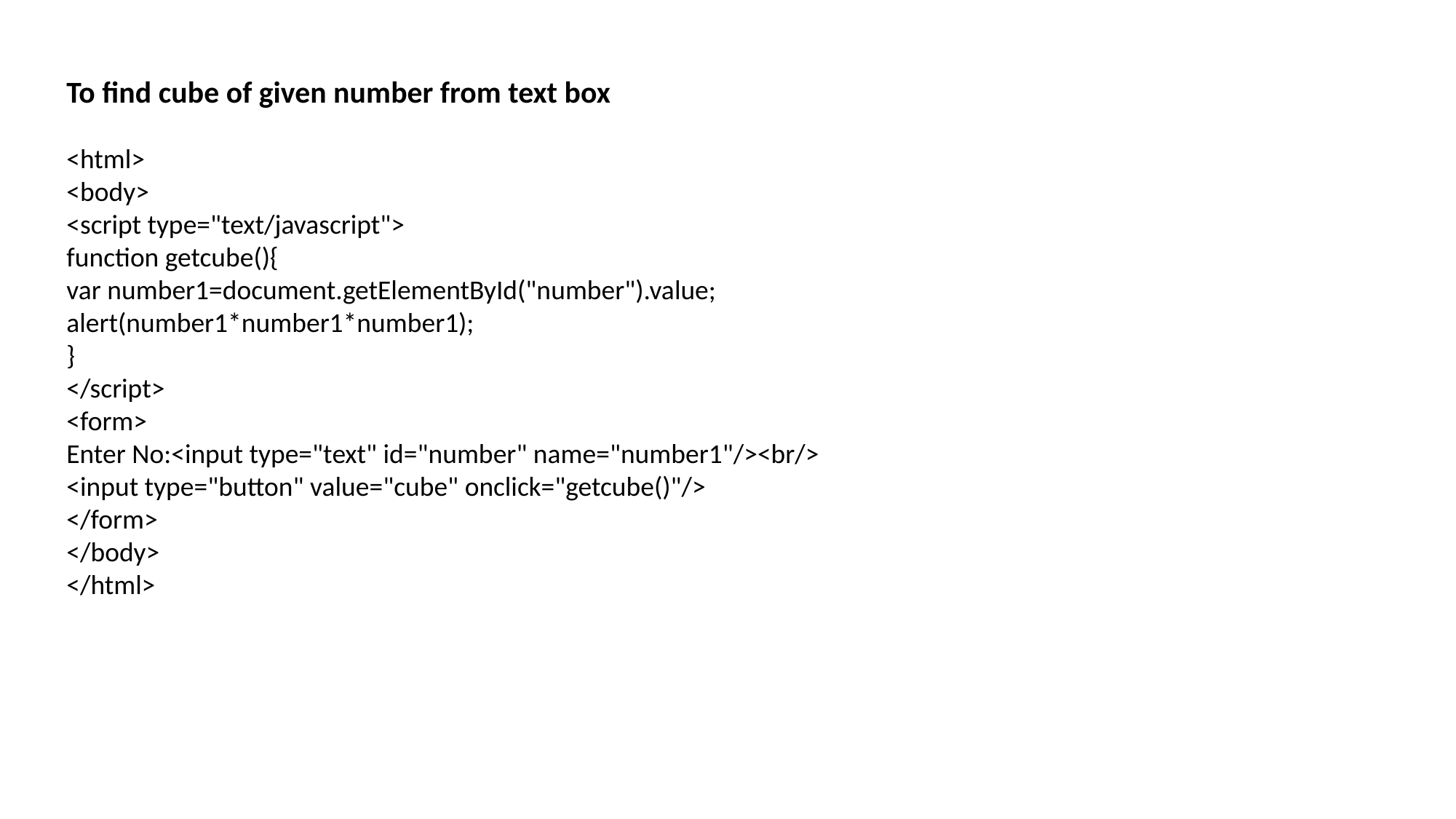

To find cube of given number from text box

<html>
<body>
<script type="text/javascript">
function getcube(){
var number1=document.getElementById("number").value;
alert(number1*number1*number1);
}
</script>
<form>
Enter No:<input type="text" id="number" name="number1"/><br/>
<input type="button" value="cube" onclick="getcube()"/>
</form>
</body>
</html>